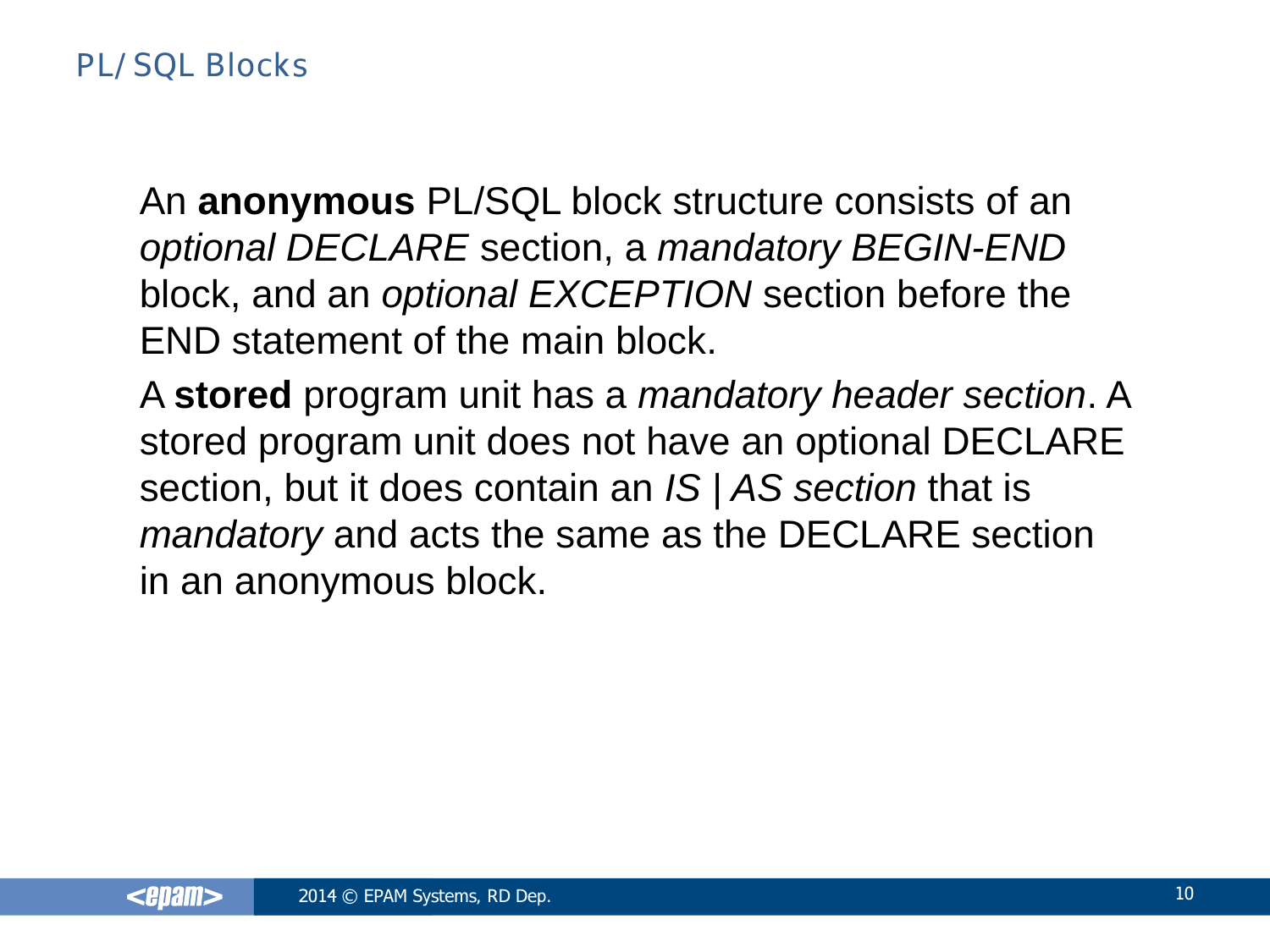

# PL/SQL Blocks
An anonymous PL/SQL block structure consists of an optional DECLARE section, a mandatory BEGIN-END block, and an optional EXCEPTION section before the END statement of the main block.
A stored program unit has a mandatory header section. A stored program unit does not have an optional DECLARE section, but it does contain an IS | AS section that is mandatory and acts the same as the DECLARE section in an anonymous block.
10
2014 © EPAM Systems, RD Dep.